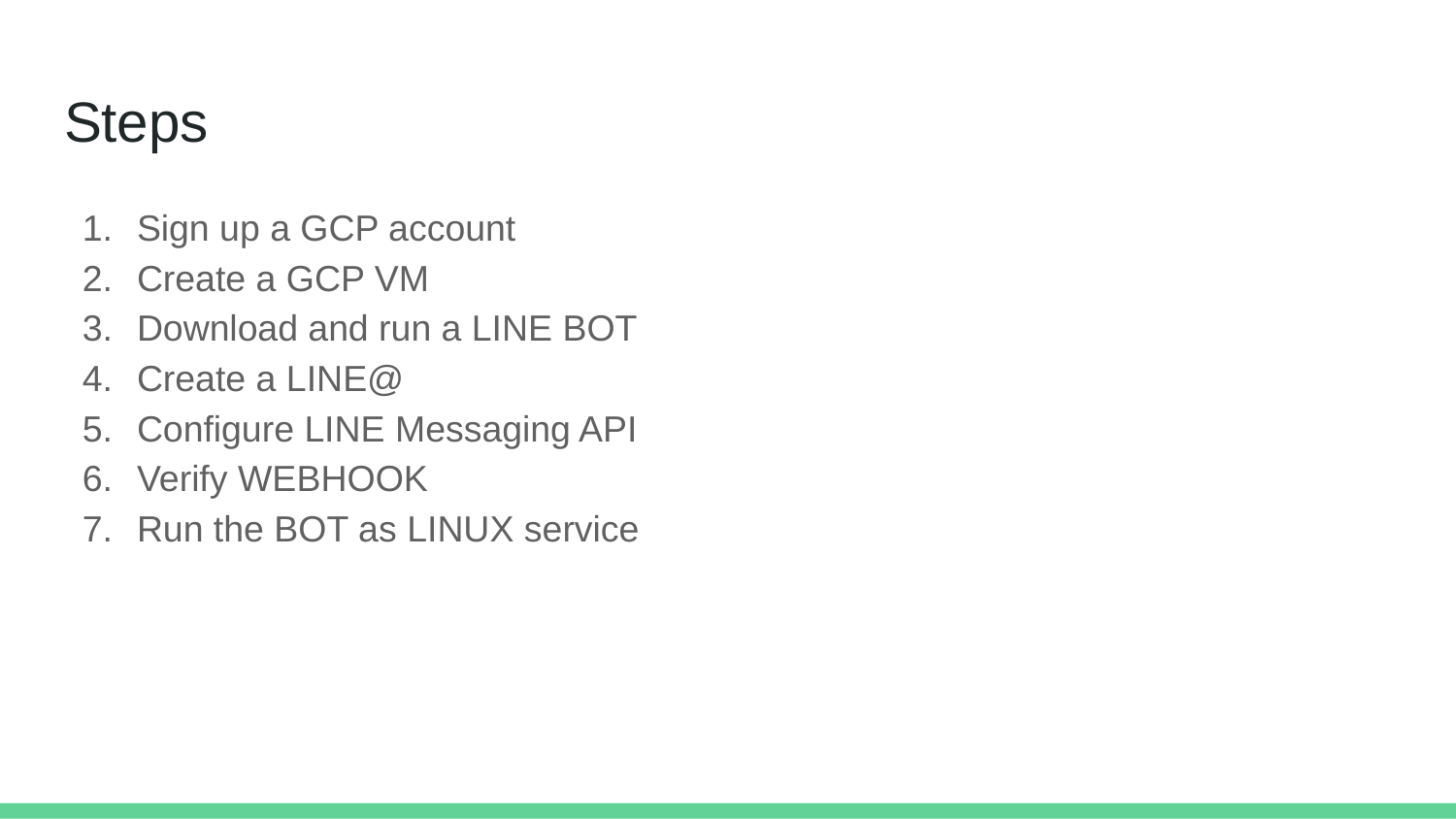

# Steps
Sign up a GCP account
Create a GCP VM
Download and run a LINE BOT
Create a LINE@
Configure LINE Messaging API
Verify WEBHOOK
Run the BOT as LINUX service